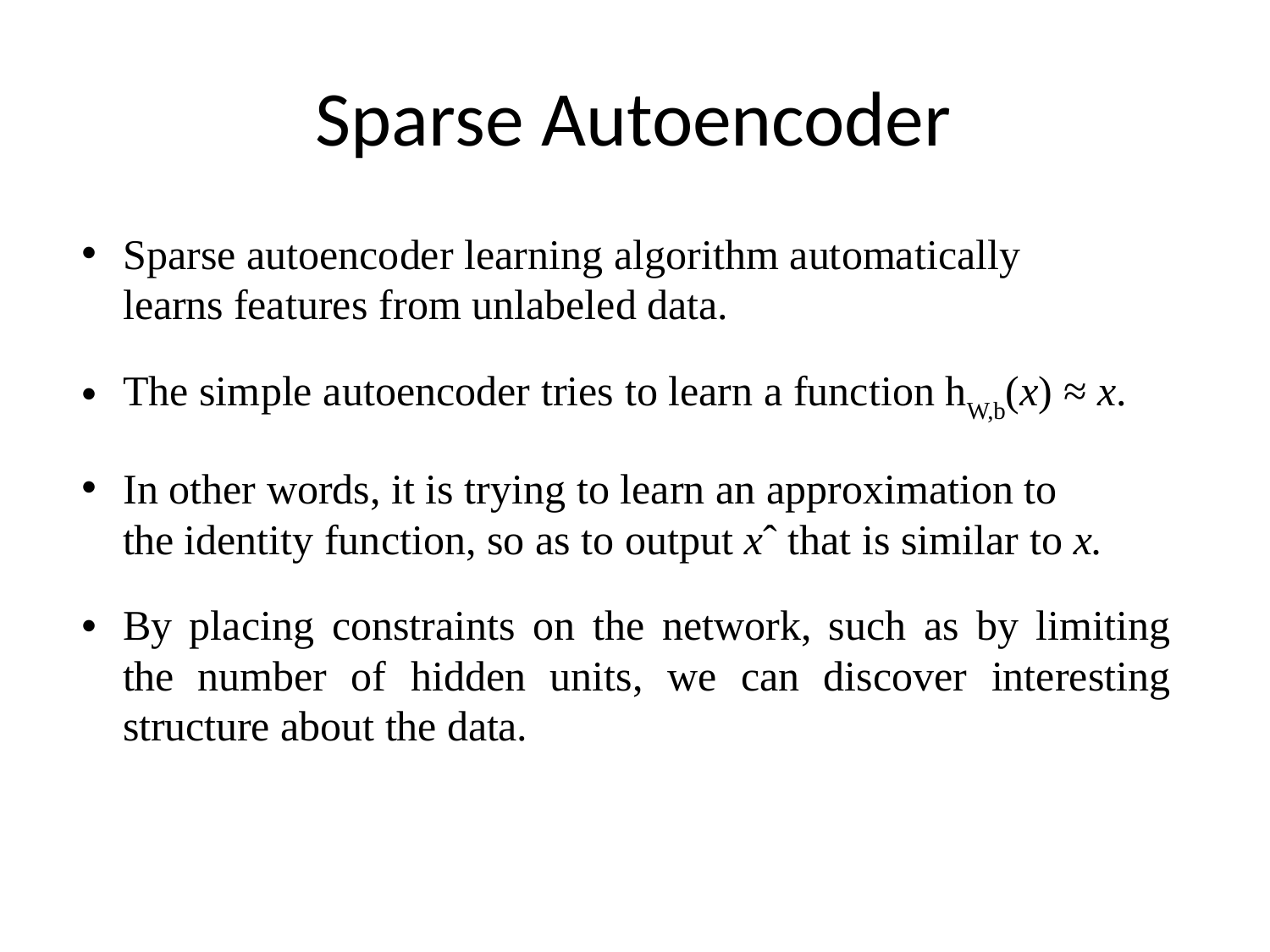

# Sparse Autoencoder
Sparse autoencoder learning algorithm automatically learns features from unlabeled data.
The simple autoencoder tries to learn a function hW,b(x) ≈ x.
In other words, it is trying to learn an approximation to the identity function, so as to output xˆ that is similar to x.
By placing constraints on the network, such as by limiting the number of hidden units, we can discover interesting structure about the data.